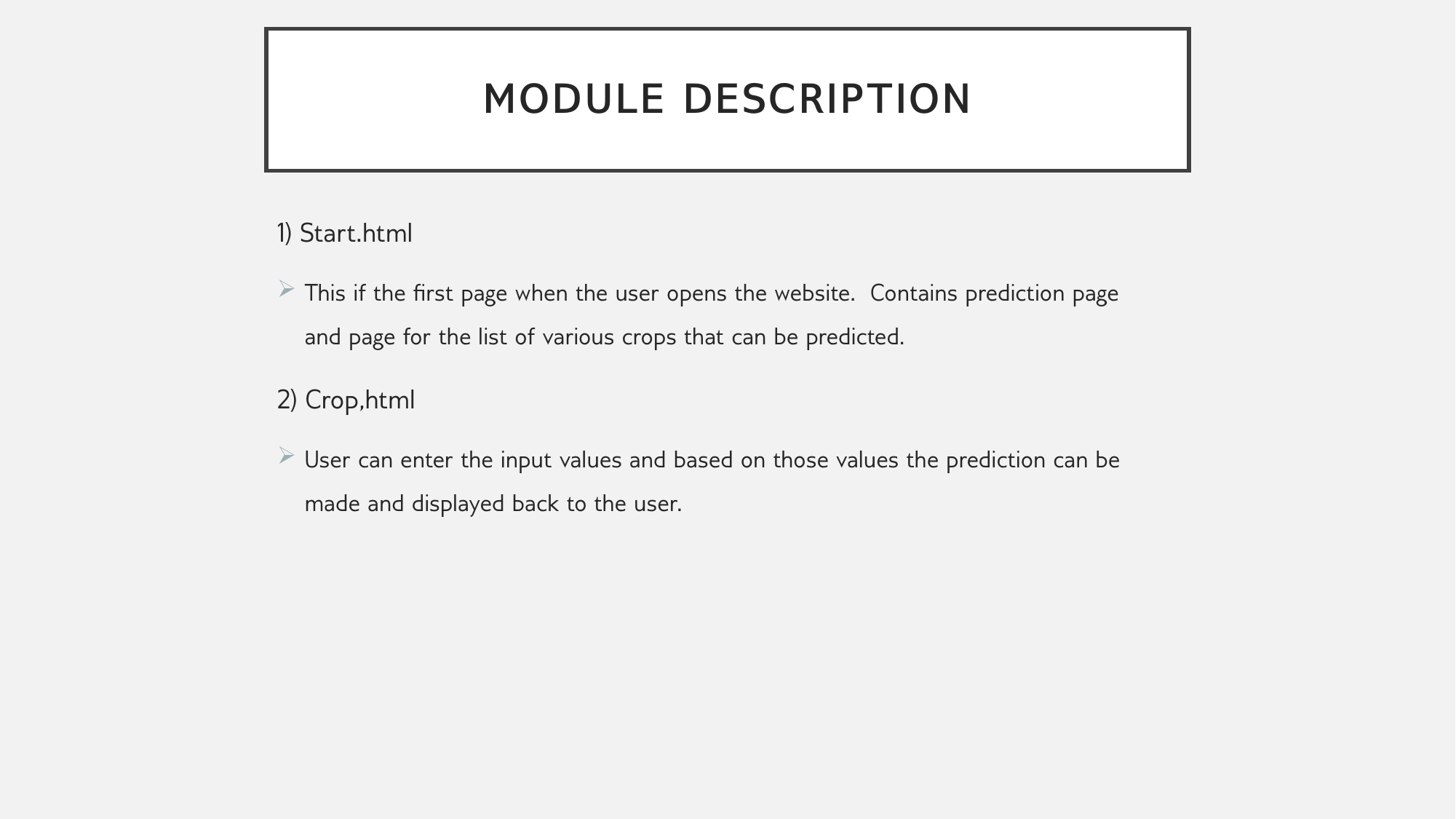

# Module Description
1) Start.html
This if the first page when the user opens the website.  Contains prediction page and page for the list of various crops that can be predicted.
2) Crop,html
User can enter the input values and based on those values the prediction can be made and displayed back to the user.